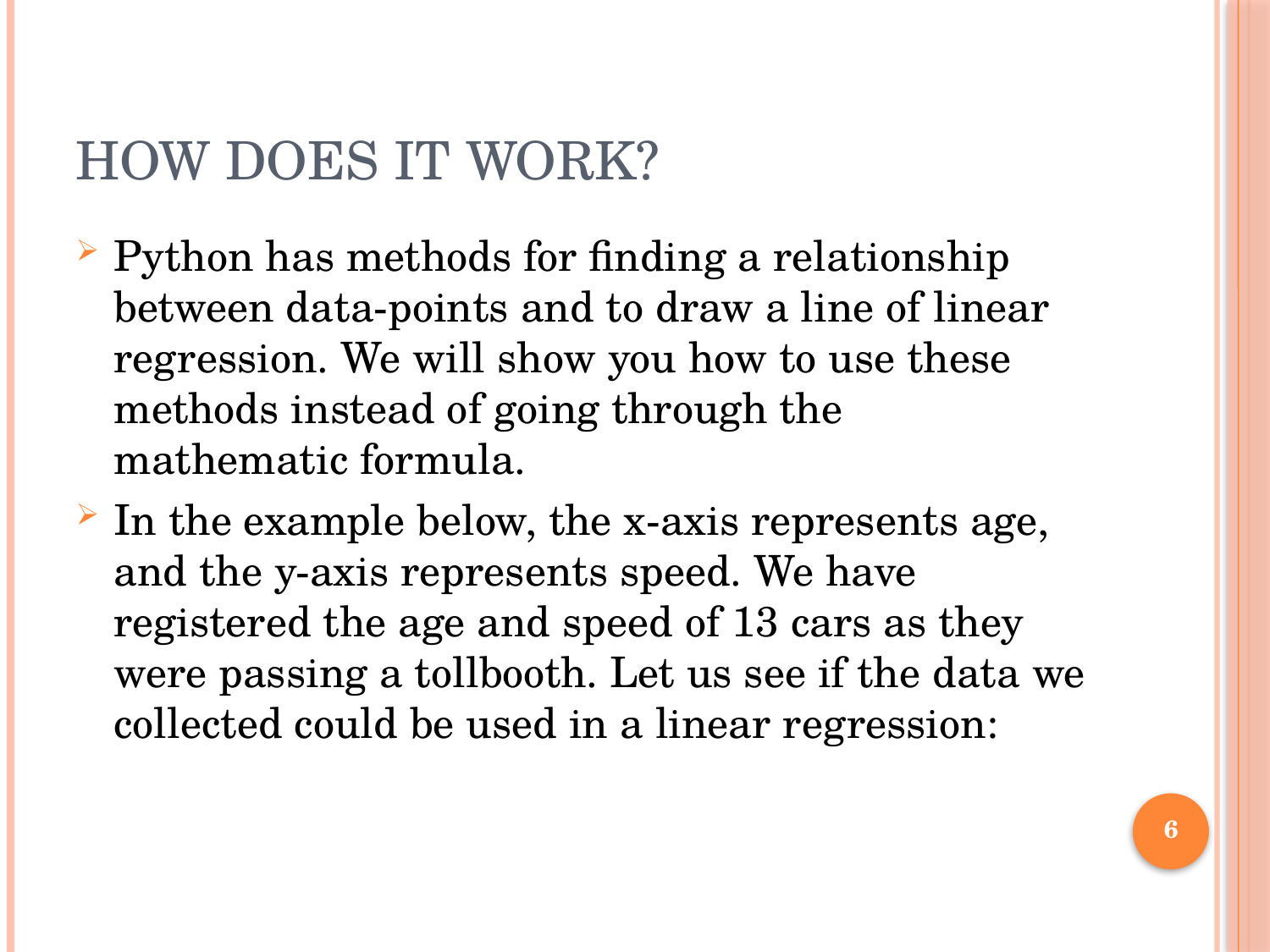

# How Does it Work?
Python has methods for finding a relationship between data-points and to draw a line of linear regression. We will show you how to use these methods instead of going through the mathematic formula.
In the example below, the x-axis represents age, and the y-axis represents speed. We have registered the age and speed of 13 cars as they were passing a tollbooth. Let us see if the data we collected could be used in a linear regression:

6